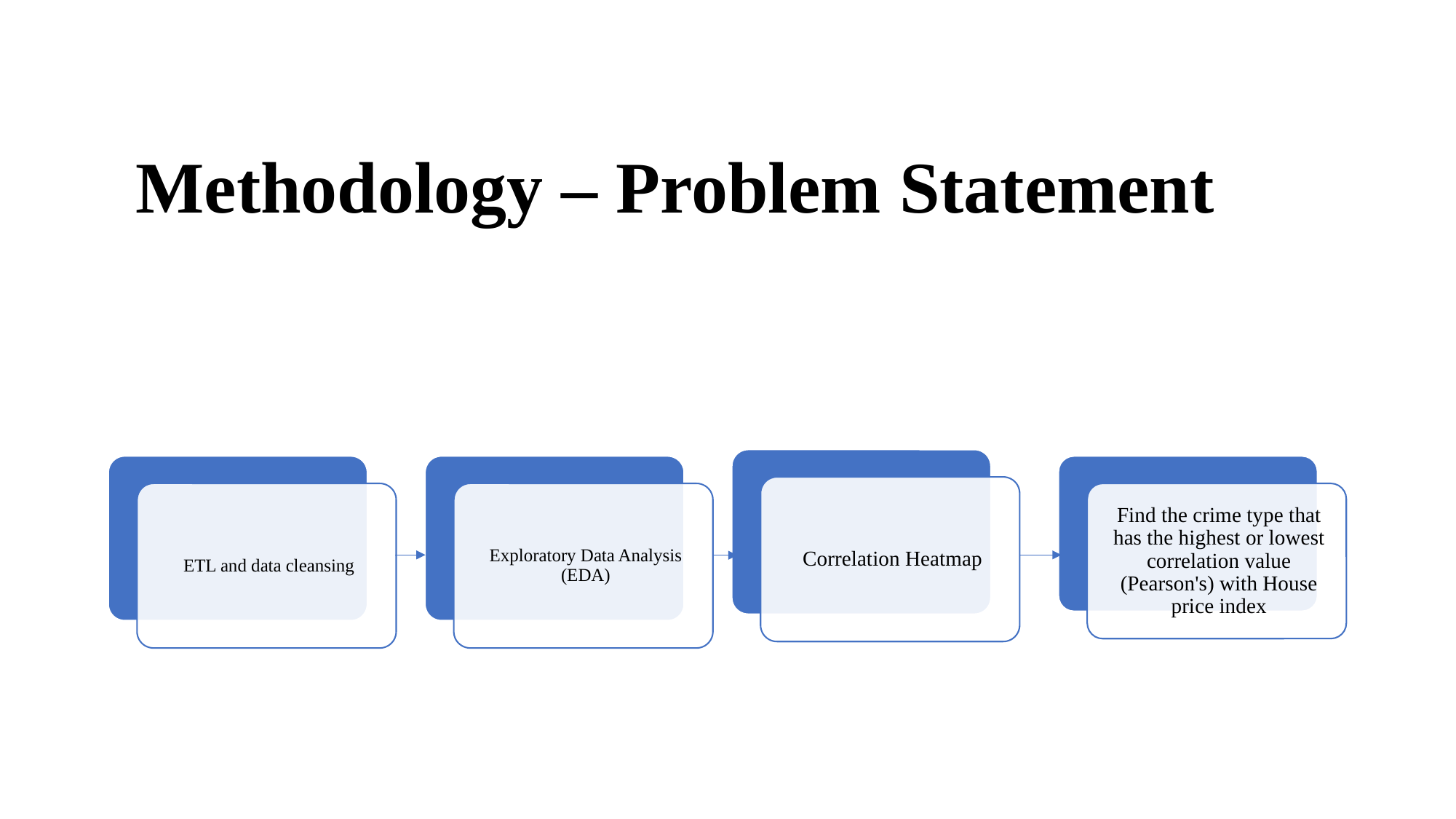

# Methodology – Problem Statement
ETL and data cleansing
Exploratory Data Analysis (EDA)
Correlation Heatmap
Find the crime type that has the highest or lowest correlation value (Pearson's) with House price index